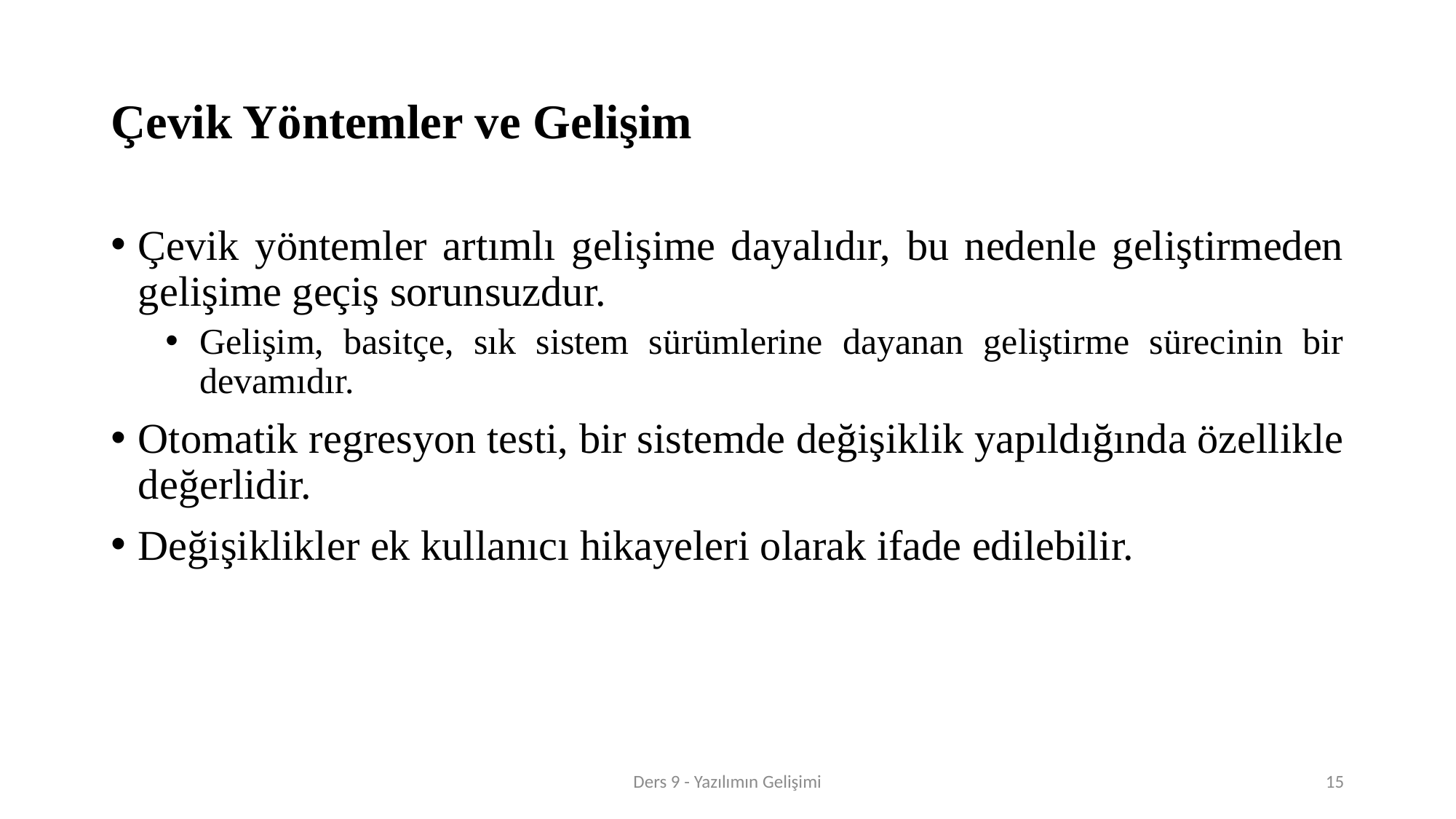

# Çevik Yöntemler ve Gelişim
Çevik yöntemler artımlı gelişime dayalıdır, bu nedenle geliştirmeden gelişime geçiş sorunsuzdur.
Gelişim, basitçe, sık sistem sürümlerine dayanan geliştirme sürecinin bir devamıdır.
Otomatik regresyon testi, bir sistemde değişiklik yapıldığında özellikle değerlidir.
Değişiklikler ek kullanıcı hikayeleri olarak ifade edilebilir.
Ders 9 - Yazılımın Gelişimi
15